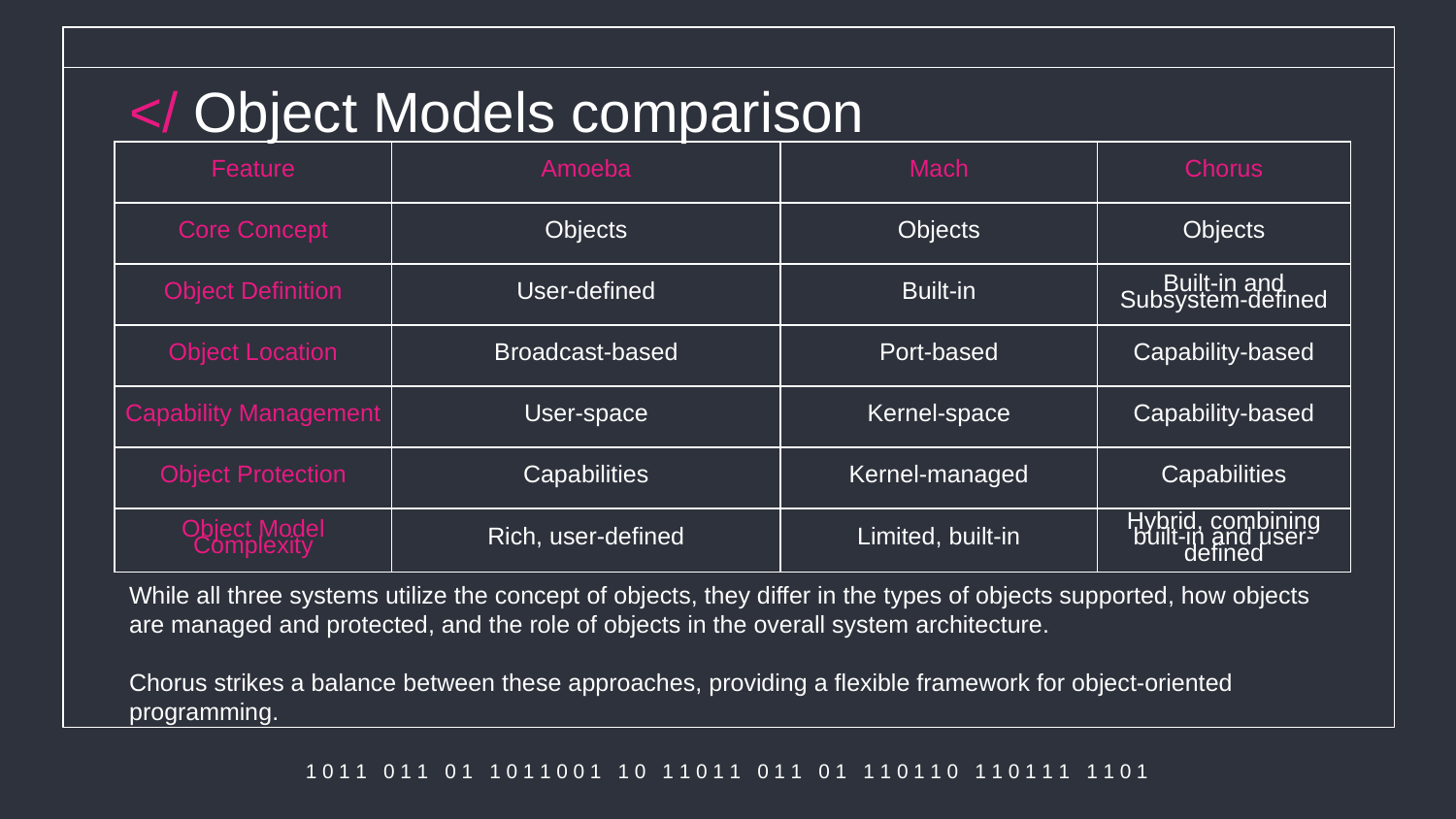

# </ Object Models comparison
| Feature | Amoeba | Mach | Chorus |
| --- | --- | --- | --- |
| Core Concept | Objects | Objects | Objects |
| Object Definition | User-defined | Built-in | Built-in and Subsystem-defined |
| Object Location | Broadcast-based | Port-based | Capability-based |
| Capability Management | User-space | Kernel-space | Capability-based |
| Object Protection | Capabilities | Kernel-managed | Capabilities |
| Object Model Complexity | Rich, user-defined | Limited, built-in | Hybrid, combining built-in and user-defined |
While all three systems utilize the concept of objects, they differ in the types of objects supported, how objects are managed and protected, and the role of objects in the overall system architecture.

Chorus strikes a balance between these approaches, providing a flexible framework for object-oriented programming.